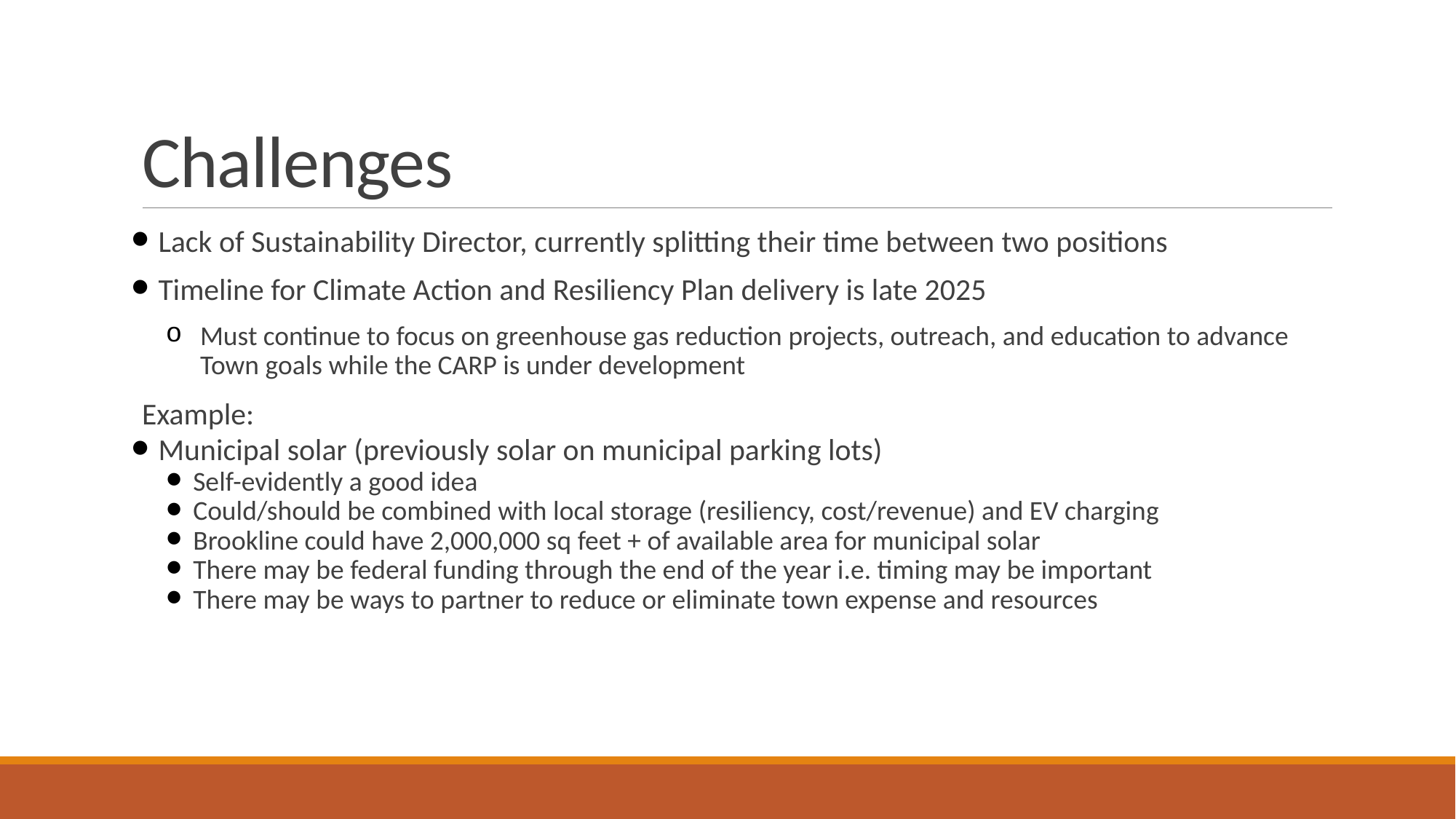

# Challenges
Lack of Sustainability Director, currently splitting their time between two positions
Timeline for Climate Action and Resiliency Plan delivery is late 2025
Must continue to focus on greenhouse gas reduction projects, outreach, and education to advance Town goals while the CARP is under development
Example:
Municipal solar (previously solar on municipal parking lots)
Self-evidently a good idea
Could/should be combined with local storage (resiliency, cost/revenue) and EV charging
Brookline could have 2,000,000 sq feet + of available area for municipal solar
There may be federal funding through the end of the year i.e. timing may be important
There may be ways to partner to reduce or eliminate town expense and resources